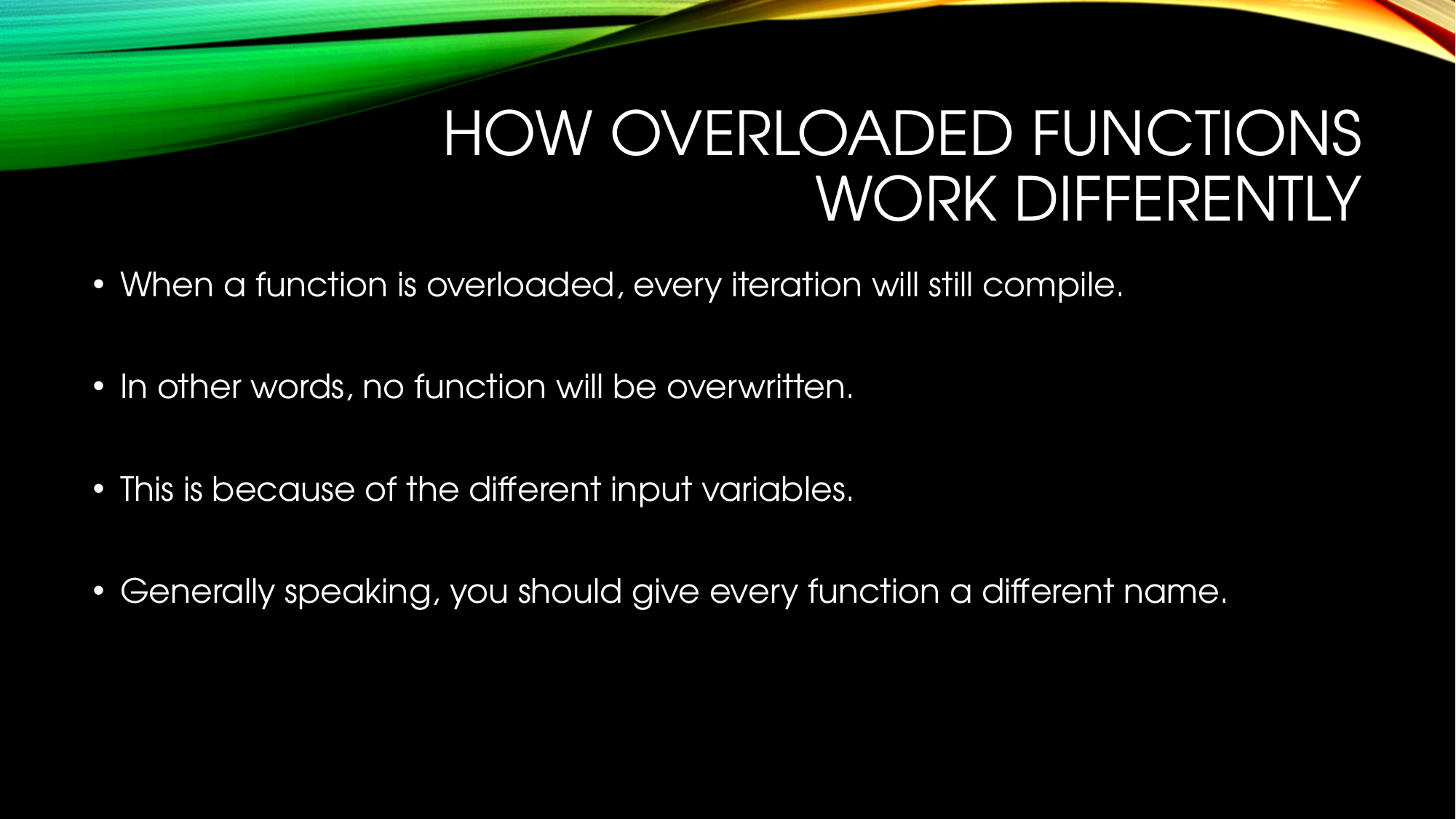

# How Overloaded functions work Differently
When a function is overloaded, every iteration will still compile.

In other words, no function will be overwritten.

This is because of the different input variables.

Generally speaking, you should give every function a different name.